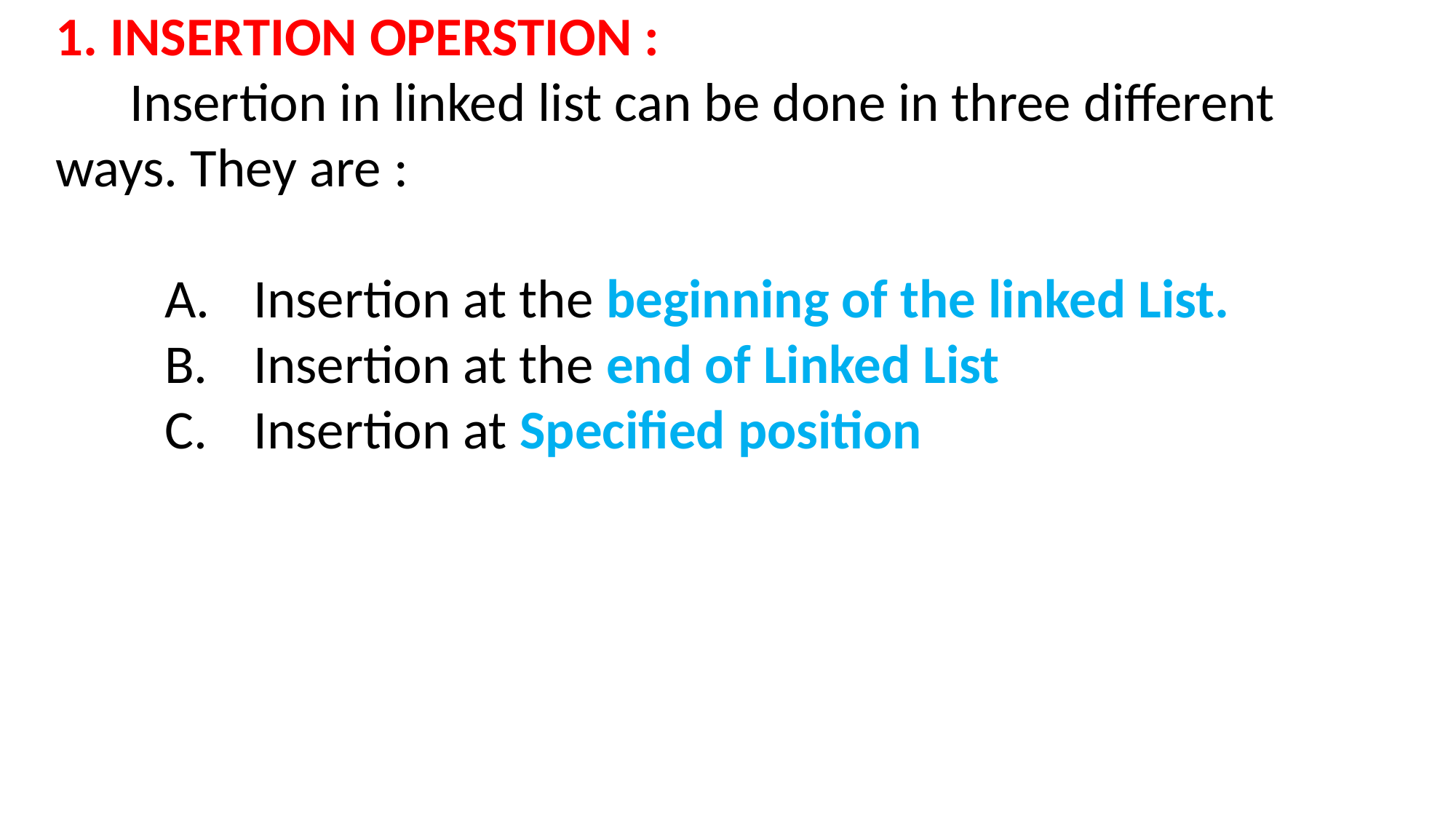

1. INSERTION OPERSTION :
      Insertion in linked list can be done in three different ways. They are :

Insertion at the beginning of the linked List.
Insertion at the end of Linked List
Insertion at Specified position